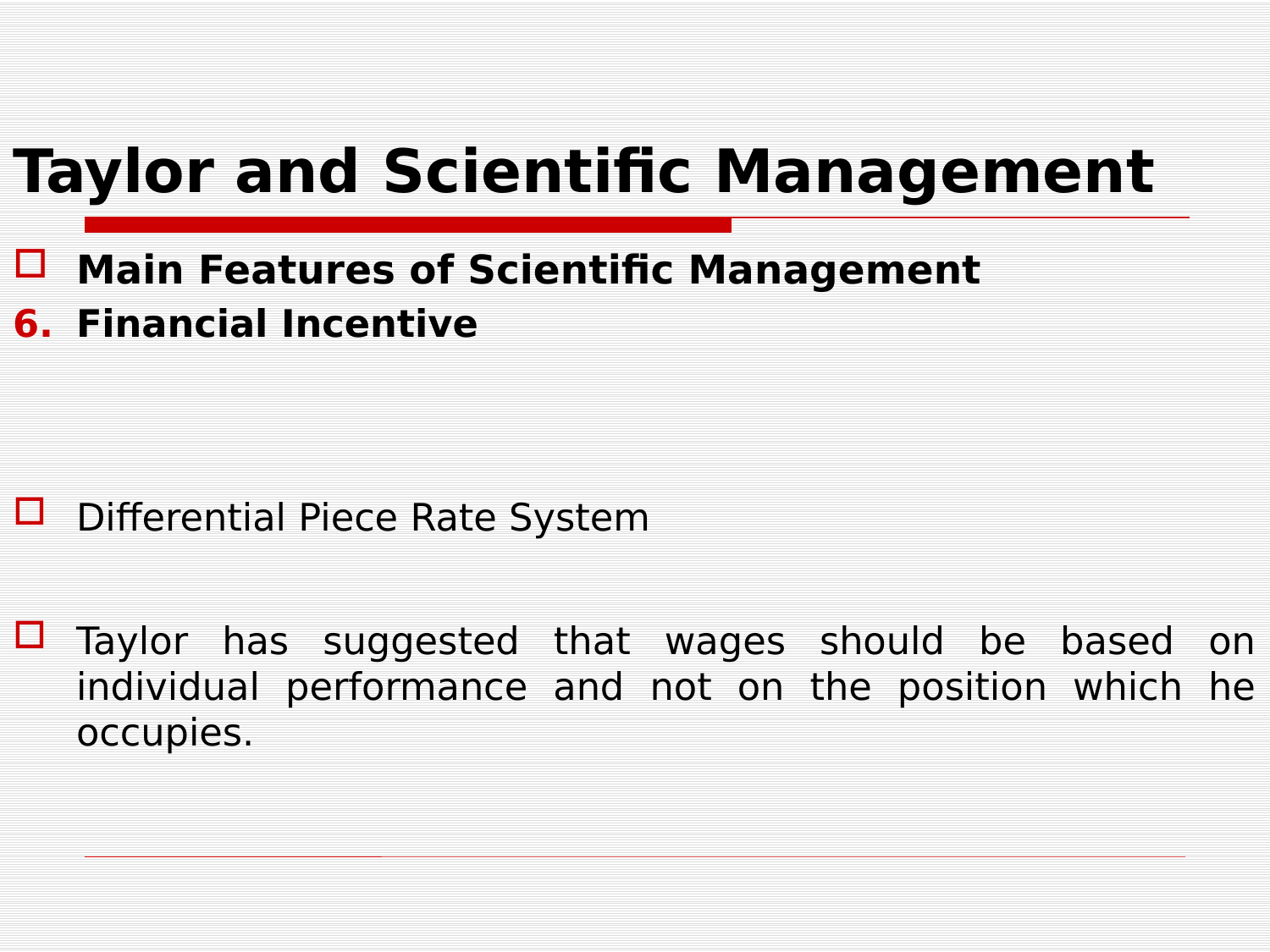

# Taylor and Scientific Management
Main Features of Scientific Management
Financial Incentive

Differential Piece Rate System

Taylor has suggested that wages should be based on individual performance and not on the position which he occupies.